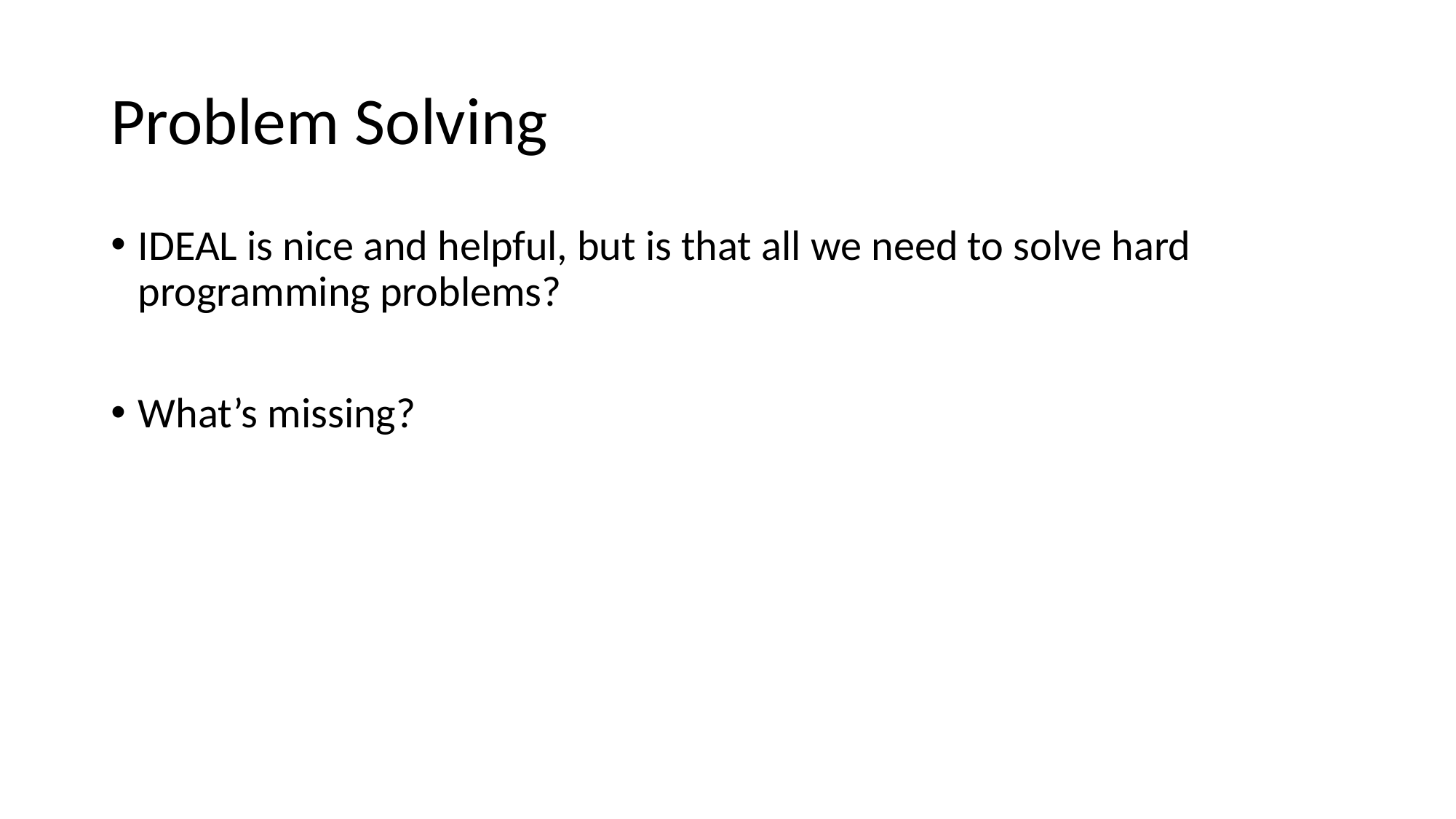

# Problem Solving
IDEAL is nice and helpful, but is that all we need to solve hard programming problems?

What’s missing?